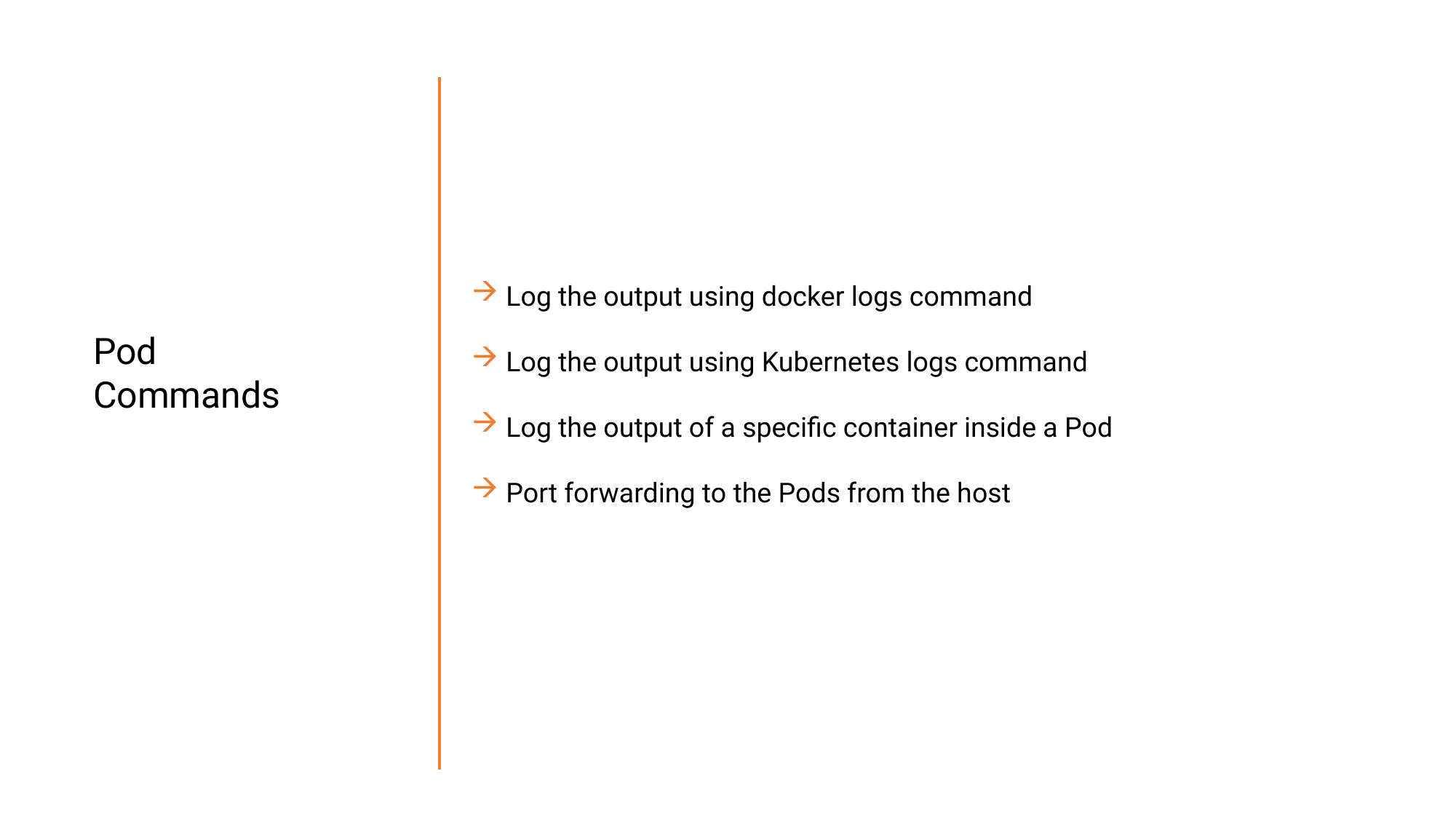

Log the output using docker logs command
Log the output using Kubernetes logs command
Log the output of a specific container inside a Pod
Port forwarding to the Pods from the host

Pod
Commands